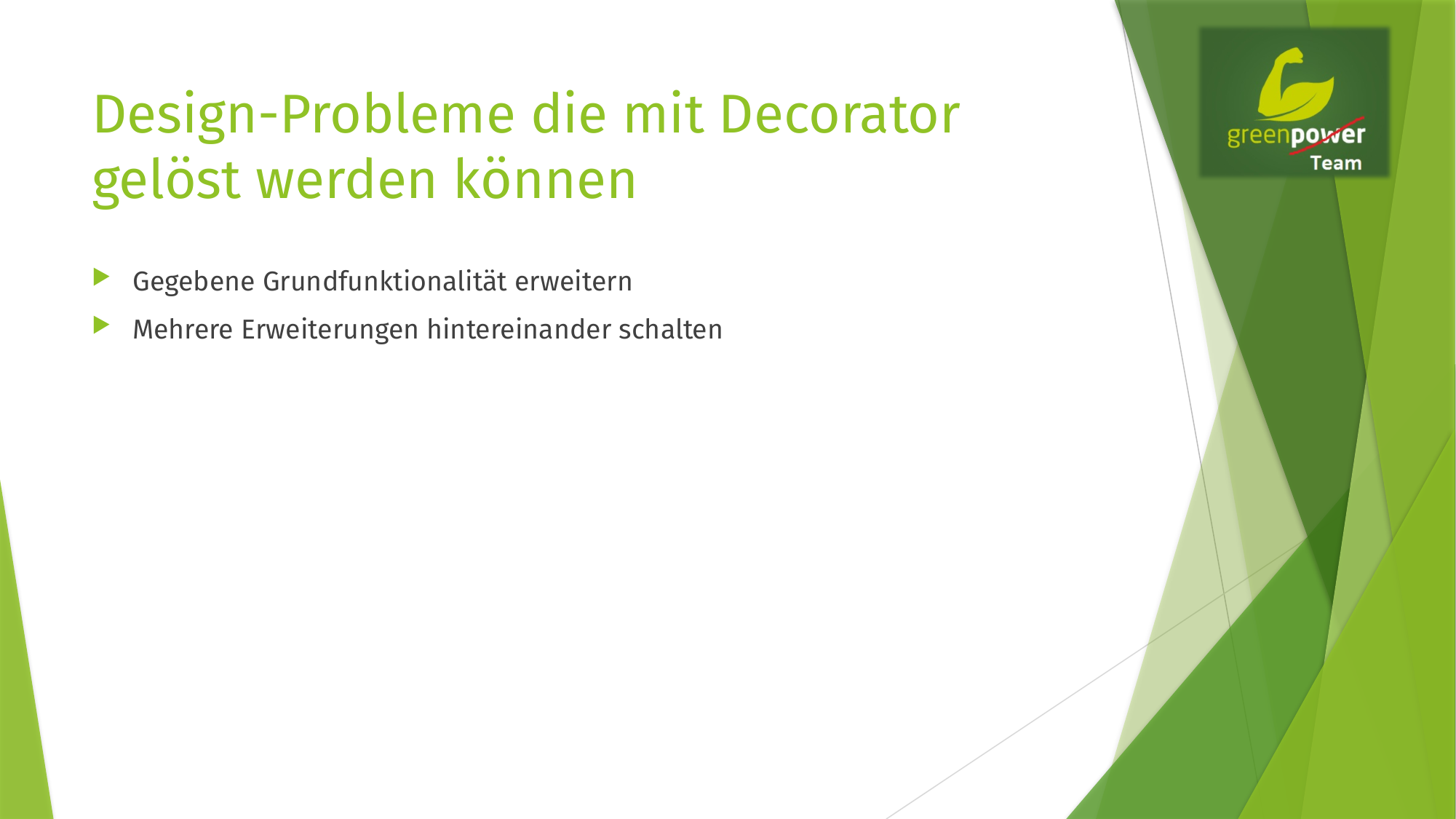

# Design-Probleme die mit Decorator gelöst werden können
Gegebene Grundfunktionalität erweitern
Mehrere Erweiterungen hintereinander schalten